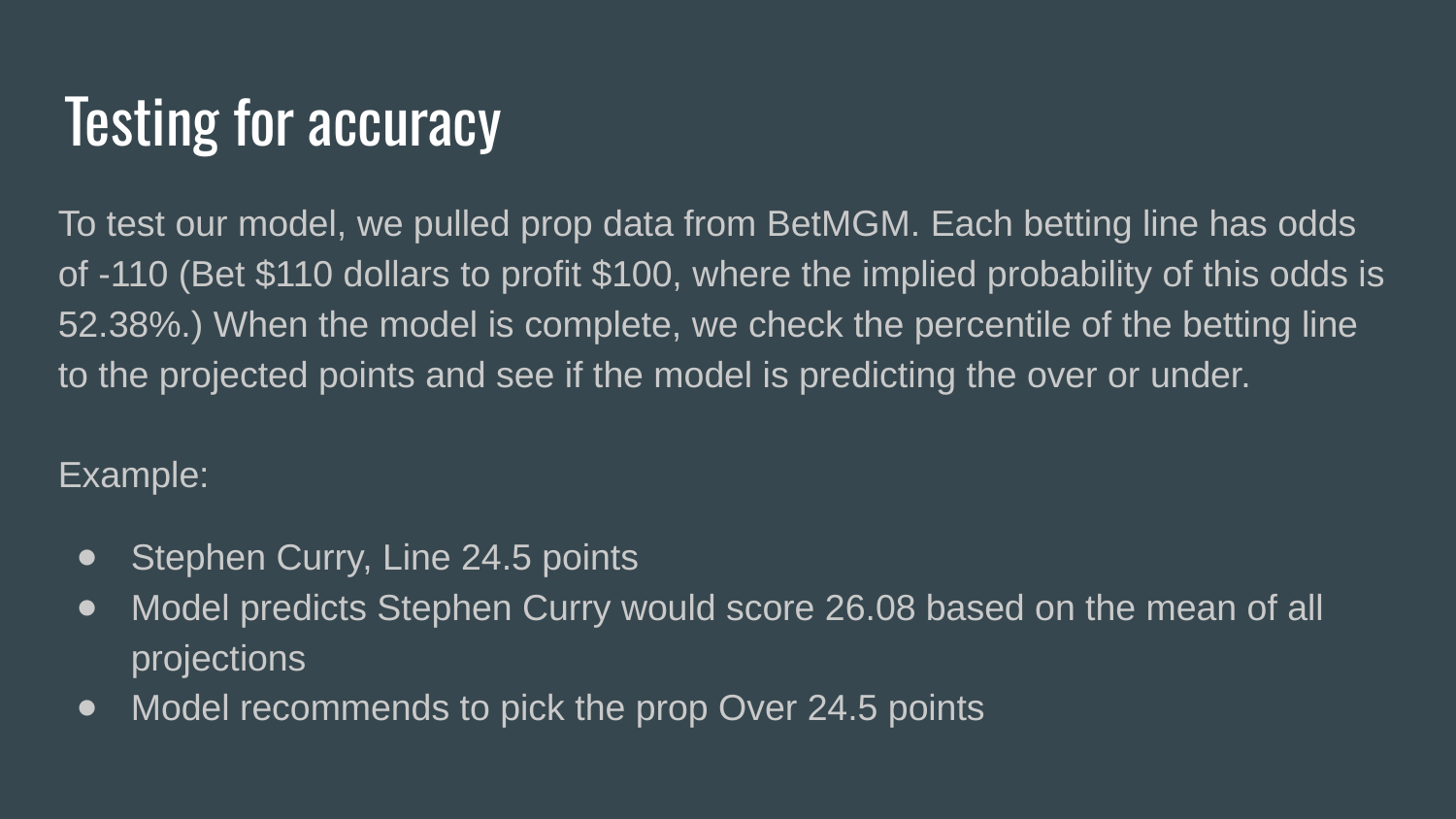

# Testing for accuracy
To test our model, we pulled prop data from BetMGM. Each betting line has odds of -110 (Bet $110 dollars to profit $100, where the implied probability of this odds is 52.38%.) When the model is complete, we check the percentile of the betting line to the projected points and see if the model is predicting the over or under.
Example:
Stephen Curry, Line 24.5 points
Model predicts Stephen Curry would score 26.08 based on the mean of all projections
Model recommends to pick the prop Over 24.5 points